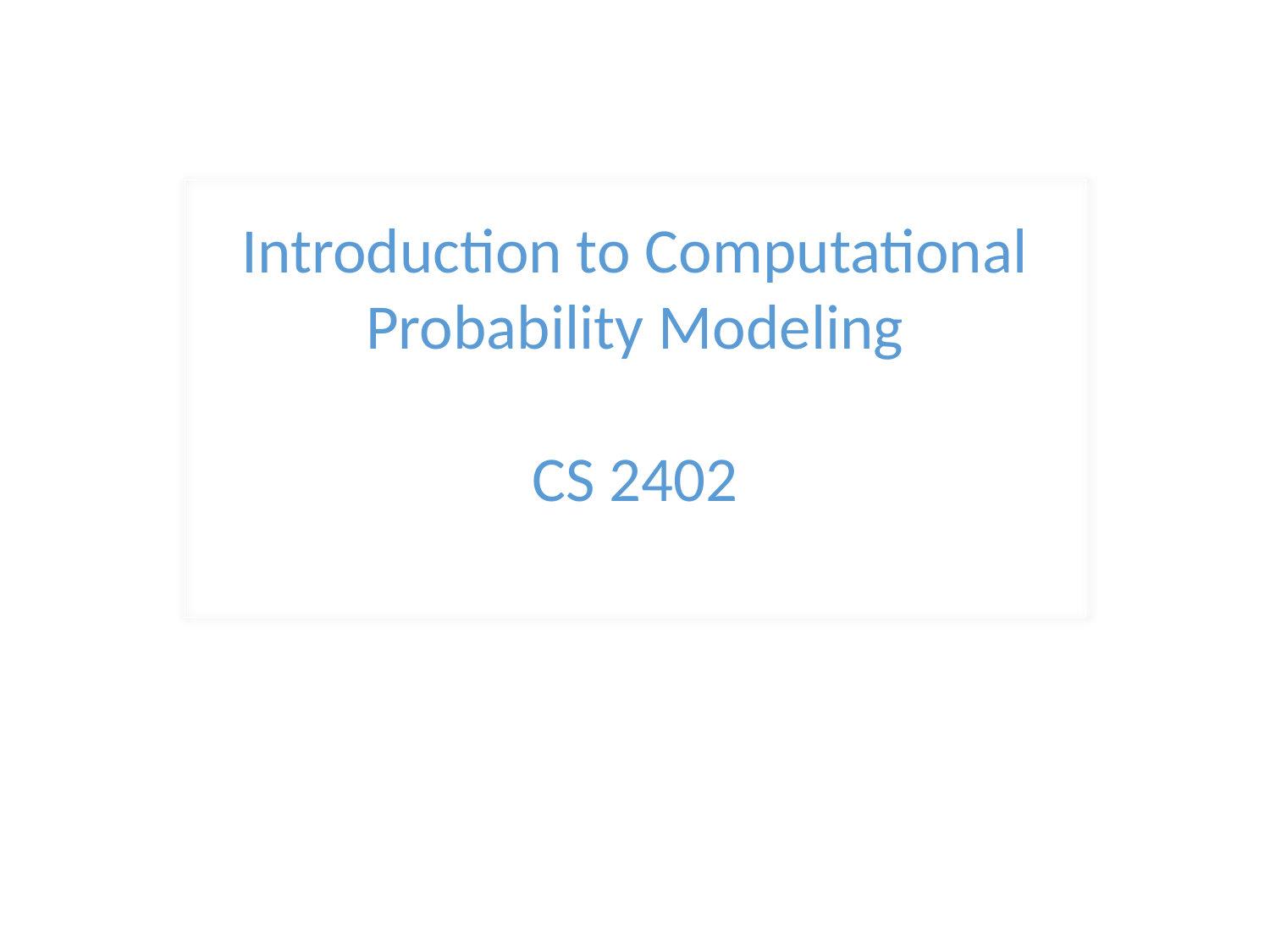

# Introduction to Computational Probability Modeling CS 2402